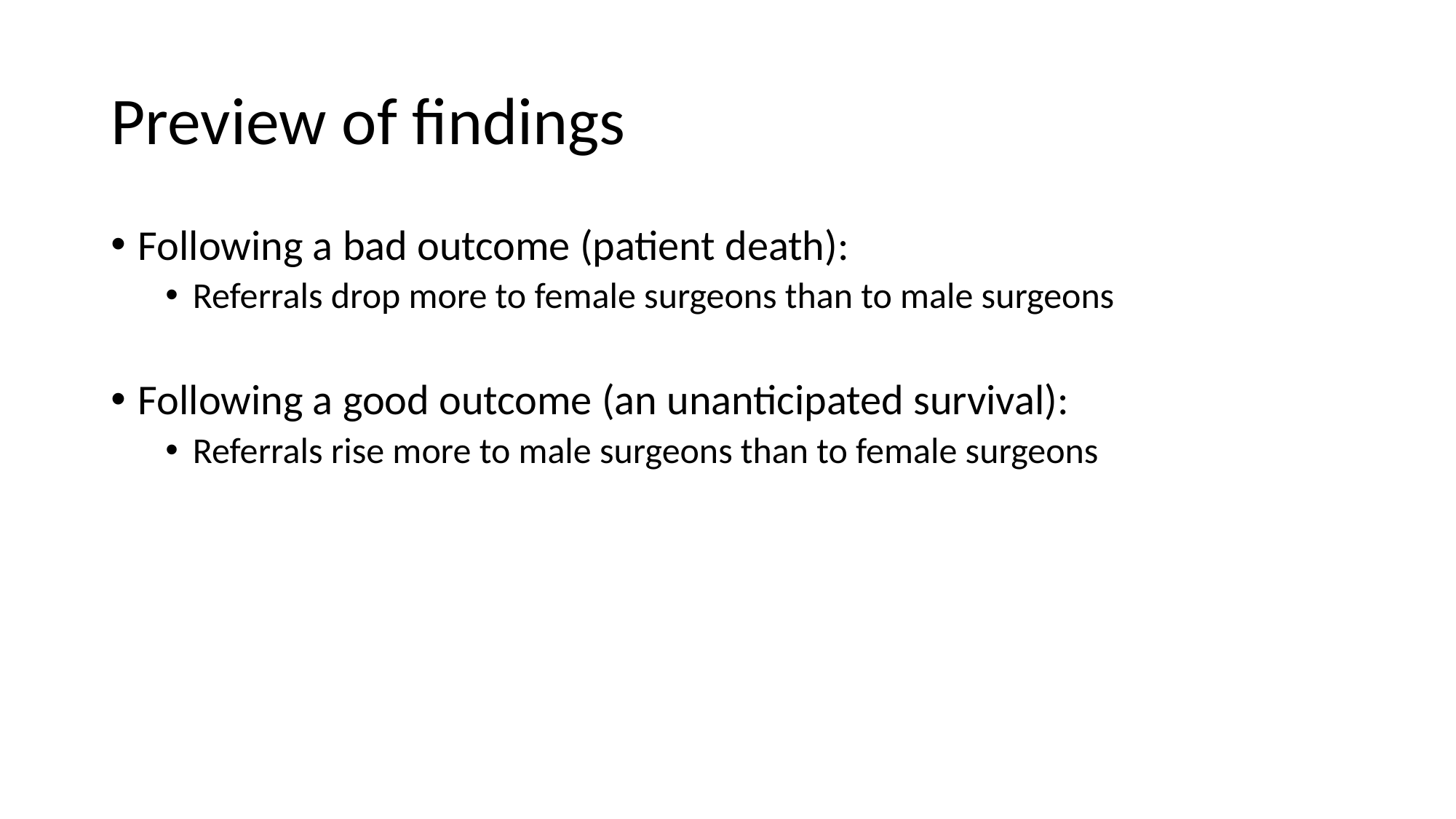

# Preview of findings
Following a bad outcome (patient death):
Referrals drop more to female surgeons than to male surgeons

Following a good outcome (an unanticipated survival):
Referrals rise more to male surgeons than to female surgeons